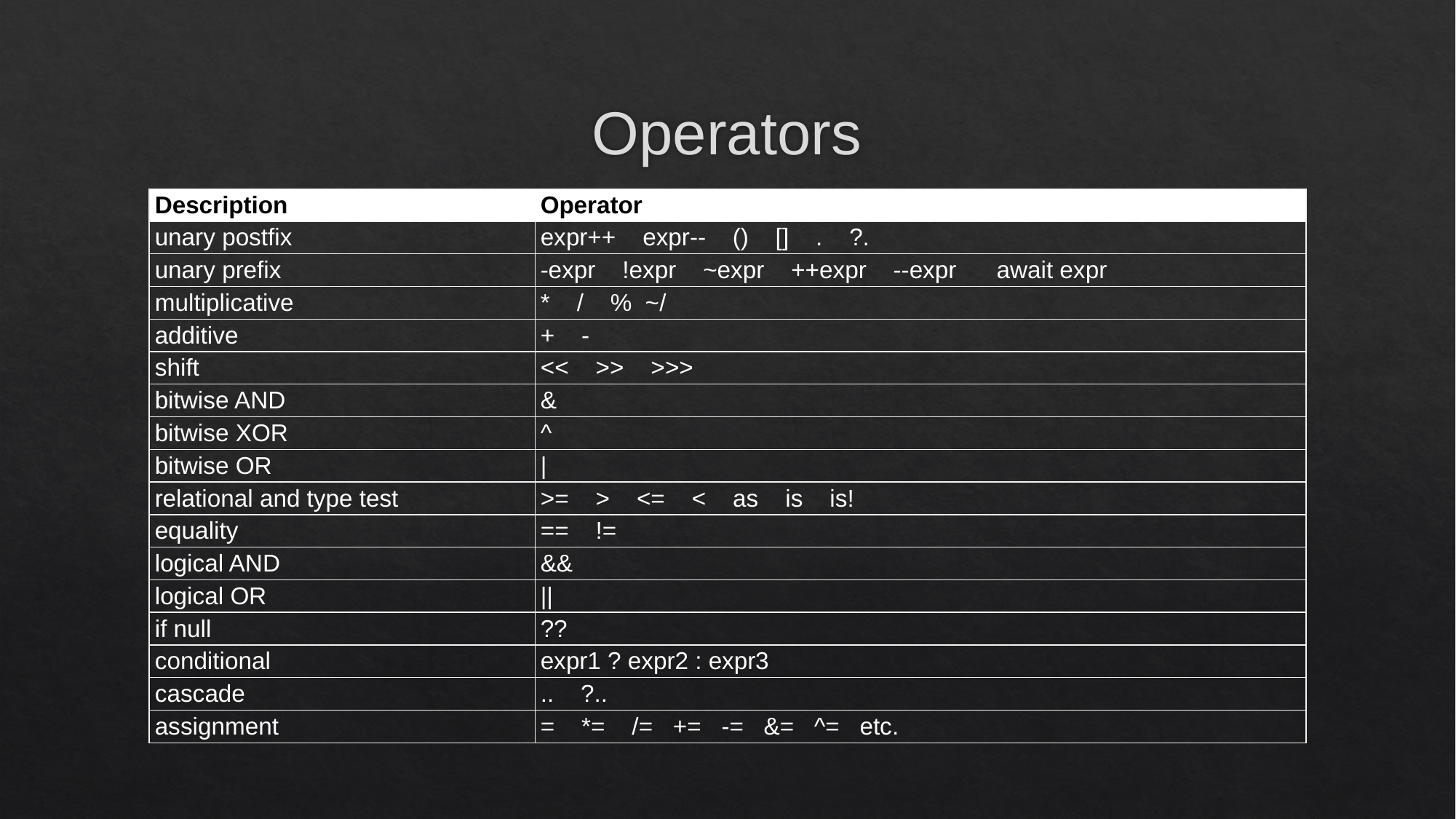

# Operators
| Description | Operator |
| --- | --- |
| unary postfix | expr++    expr--    ()    []    .    ?. |
| unary prefix | -expr    !expr    ~expr    ++expr    --expr      await expr |
| multiplicative | \*    /    %  ~/ |
| additive | +    - |
| shift | <<    >>    >>> |
| bitwise AND | & |
| bitwise XOR | ^ |
| bitwise OR | | |
| relational and type test | >=    >    <=    <    as    is    is! |
| equality | ==    != |
| logical AND | && |
| logical OR | || |
| if null | ?? |
| conditional | expr1 ? expr2 : expr3 |
| cascade | ..    ?.. |
| assignment | =    \*=    /=   +=   -=   &=   ^=   etc. |